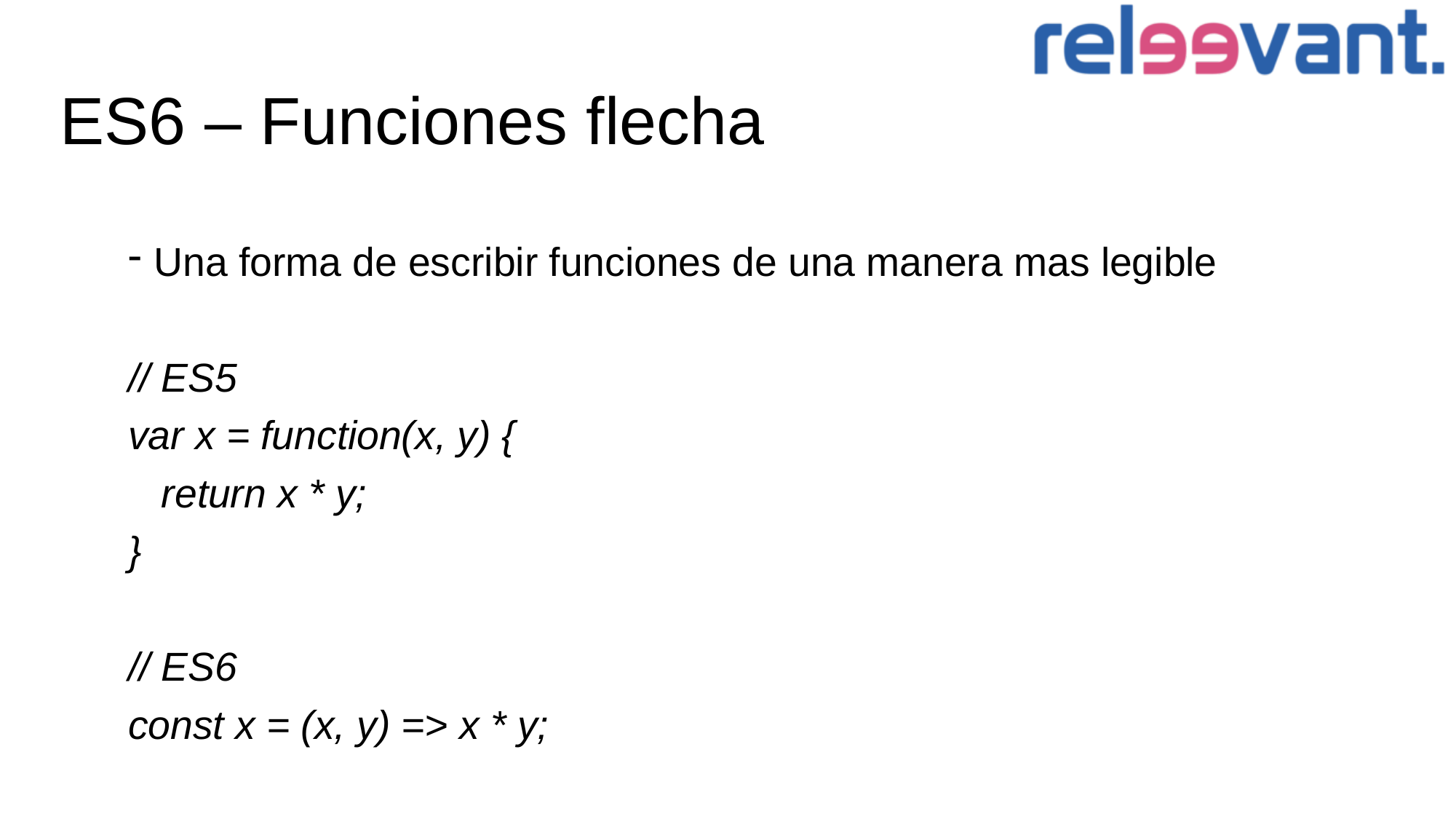

# ES6 – Funciones flecha
Una forma de escribir funciones de una manera mas legible

// ES5
var x = function(x, y) {
   return x * y;
}

// ES6
const x = (x, y) => x * y;